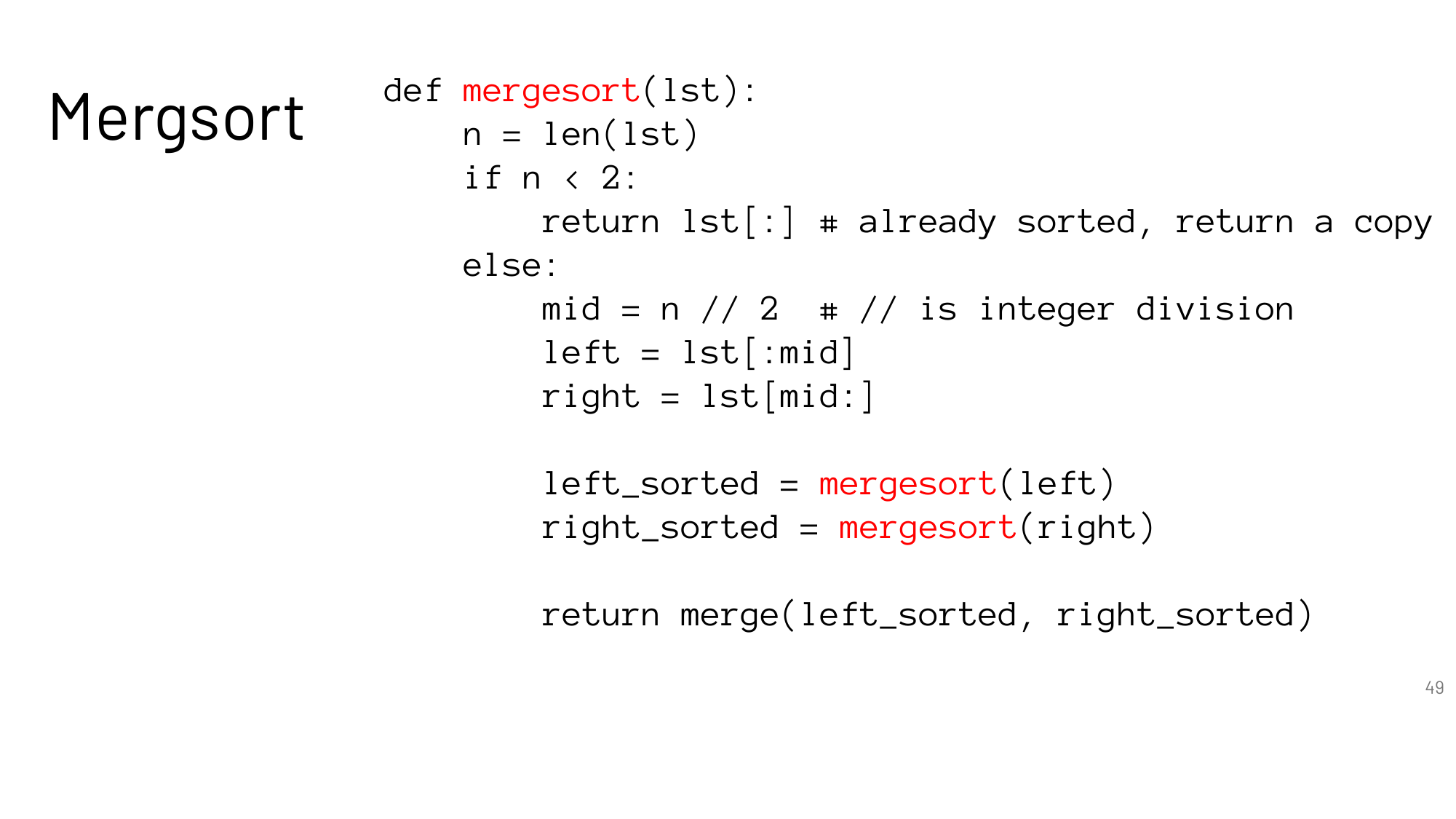

Mergsort
def mergesort(lst):
    n = len(lst)
    if n < 2:
        return lst[:] # already sorted, return a copy
    else:
        mid = n // 2  # // is integer division
        left = lst[:mid]
        right = lst[mid:]

        left_sorted = mergesort(left)
        right_sorted = mergesort(right)

        return merge(left_sorted, right_sorted)
49